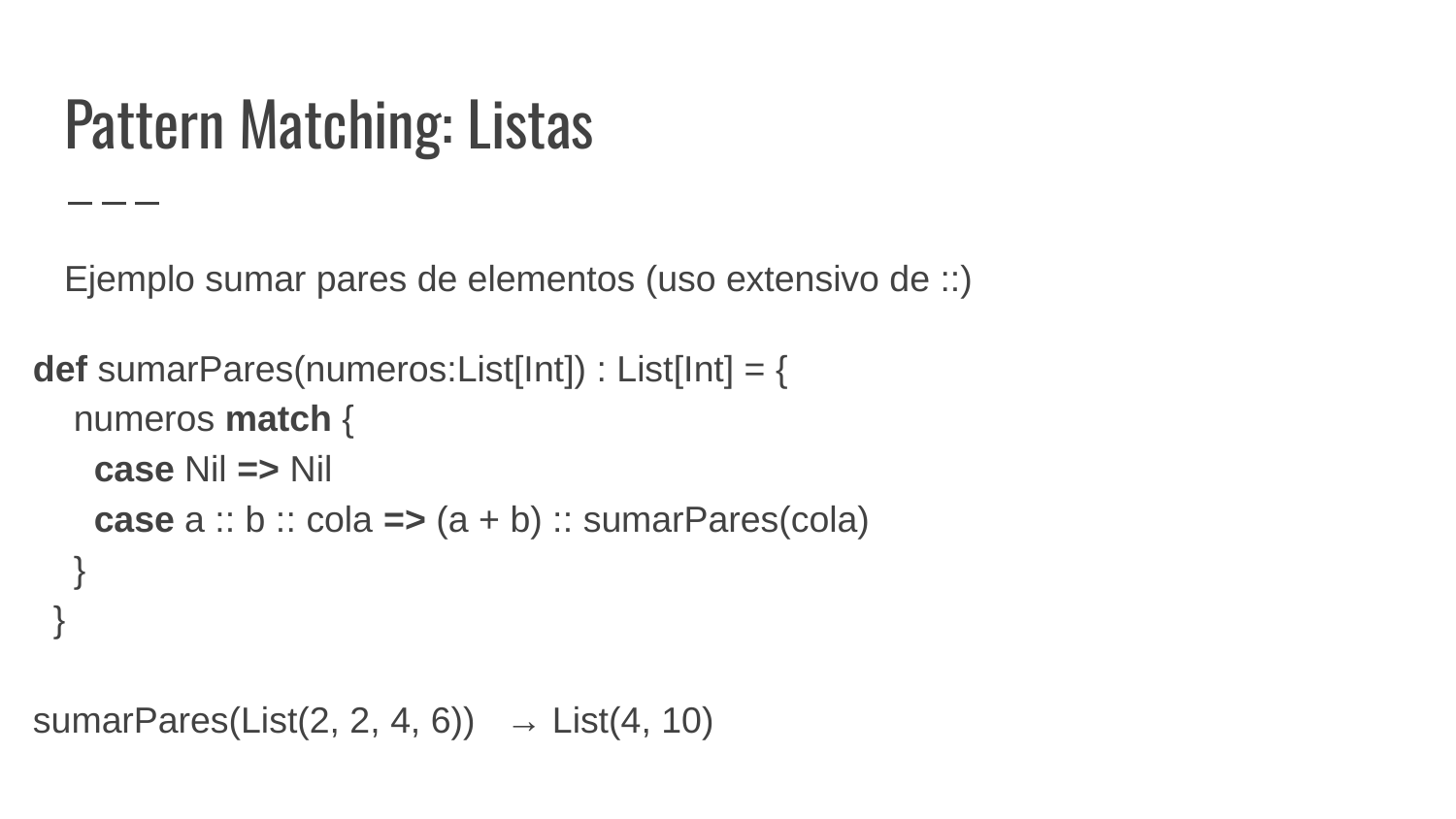

# Pattern Matching: Listas
Ejemplo sumar pares de elementos (uso extensivo de ::)
def sumarPares(numeros:List[Int]) : List[Int] = {
    numeros match {
      case Nil => Nil
      case a :: b :: cola => (a + b) :: sumarPares(cola)
    }
  }

sumarPares(List(2, 2, 4, 6))   → List(4, 10)